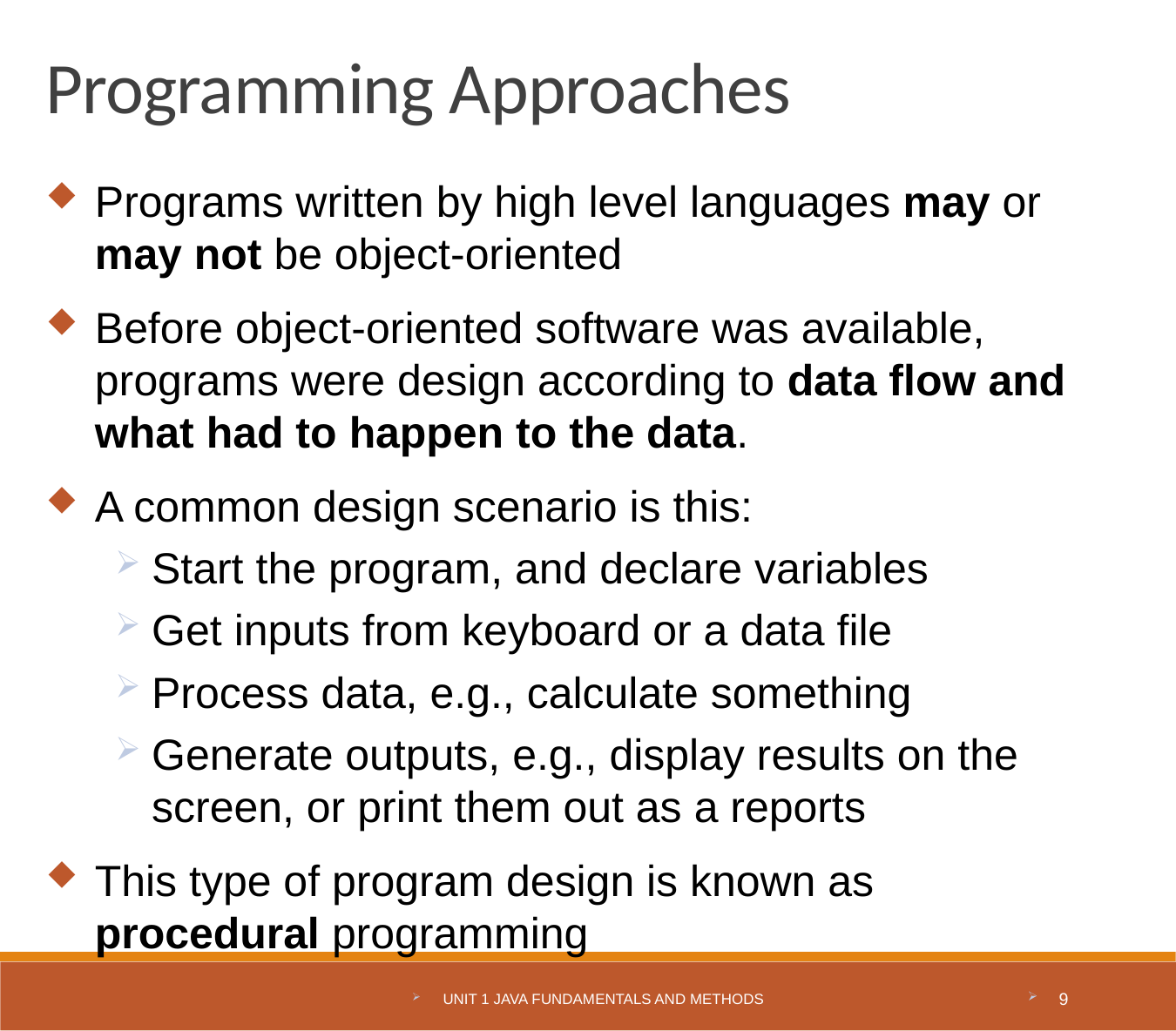

Programming Approaches
Programs written by high level languages may or may not be object-oriented
Before object-oriented software was available, programs were design according to data flow and what had to happen to the data.
A common design scenario is this:
Start the program, and declare variables
Get inputs from keyboard or a data file
Process data, e.g., calculate something
Generate outputs, e.g., display results on the screen, or print them out as a reports
This type of program design is known as procedural programming

Unit 1 Java Fundamentals and Methods
9